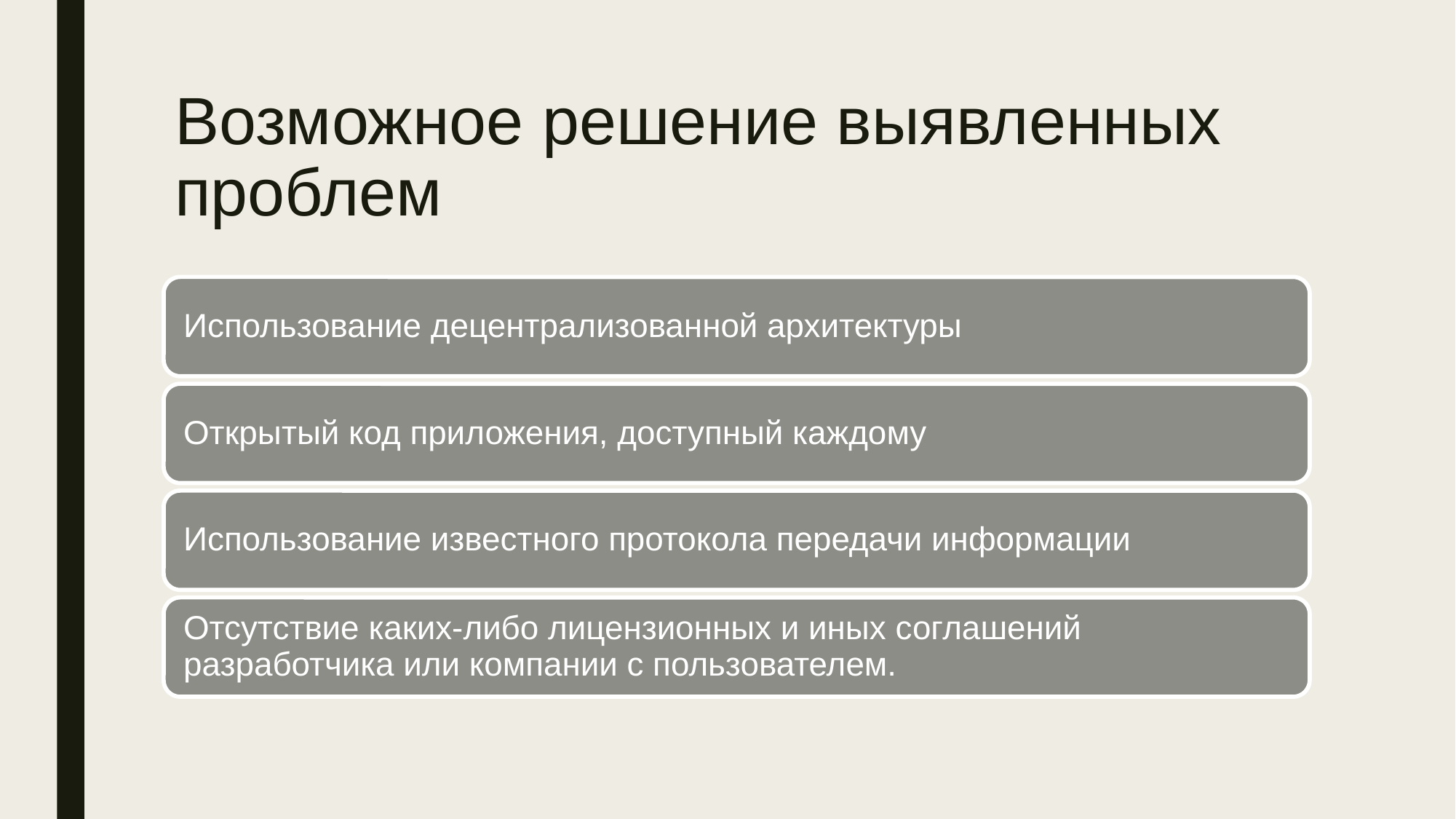

# Возможное решение выявленных проблем
Использование децентрализованной архитектуры
Открытый код приложения, доступный каждому
Использование известного протокола передачи информации
Отсутствие каких-либо лицензионных и иных соглашений разработчика или компании с пользователем.